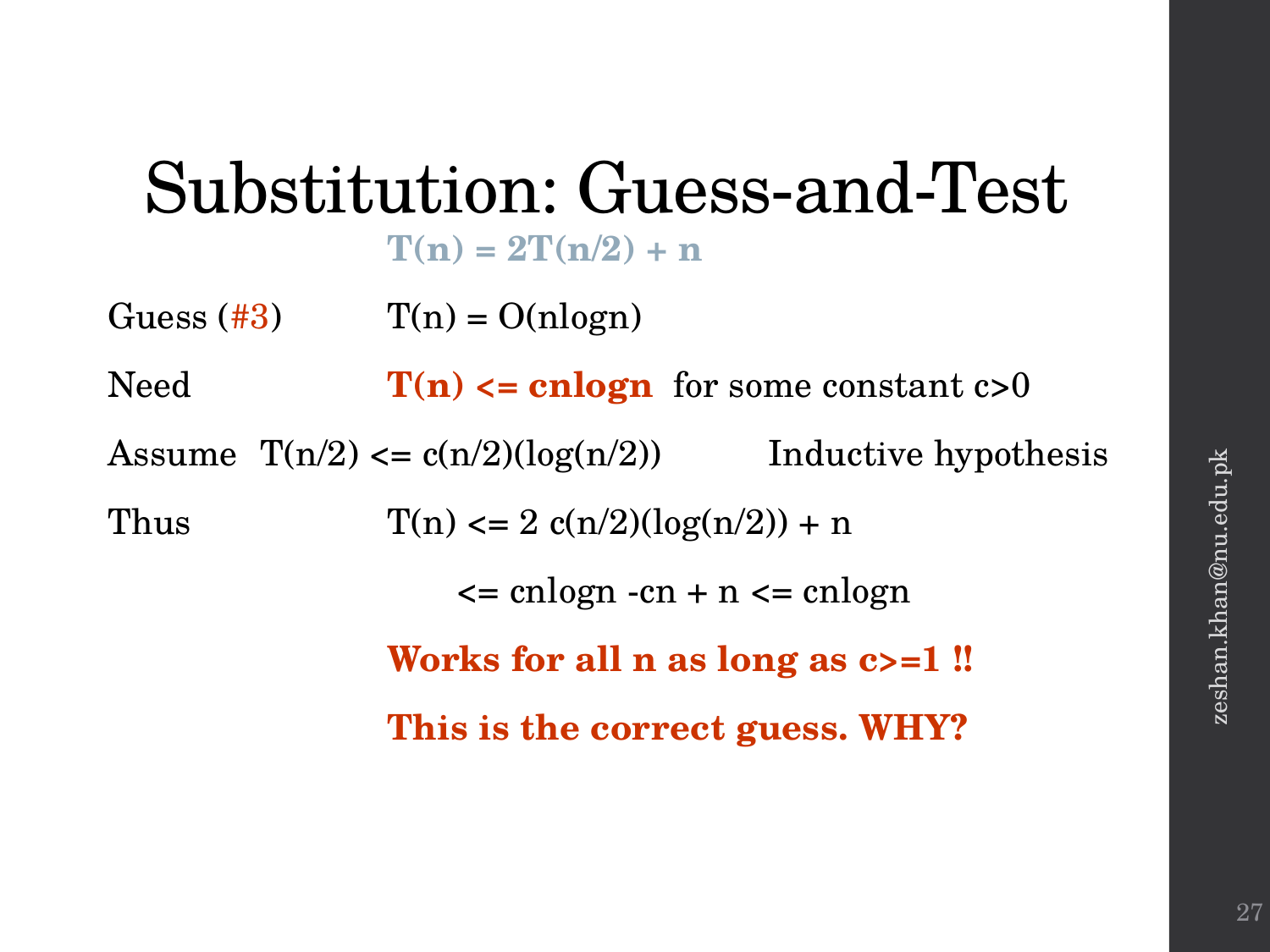

# Substitution: Guess-and-Test
			T(n) = 2T(n/2) + n
Guess (#3)	T(n) = O(nlogn)
Need		T(n) <= cnlogn  for some constant c>0
Assume	T(n/2) <= c(n/2)(log(n/2))	Inductive hypothesis
Thus 		T(n) <= 2 c(n/2)(log(n/2)) + n
			       <= cnlogn -cn + n <= cnlogn
			Works for all n as long as c>=1 !!
			This is the correct guess. WHY?
zeshan.khan@nu.edu.pk
27